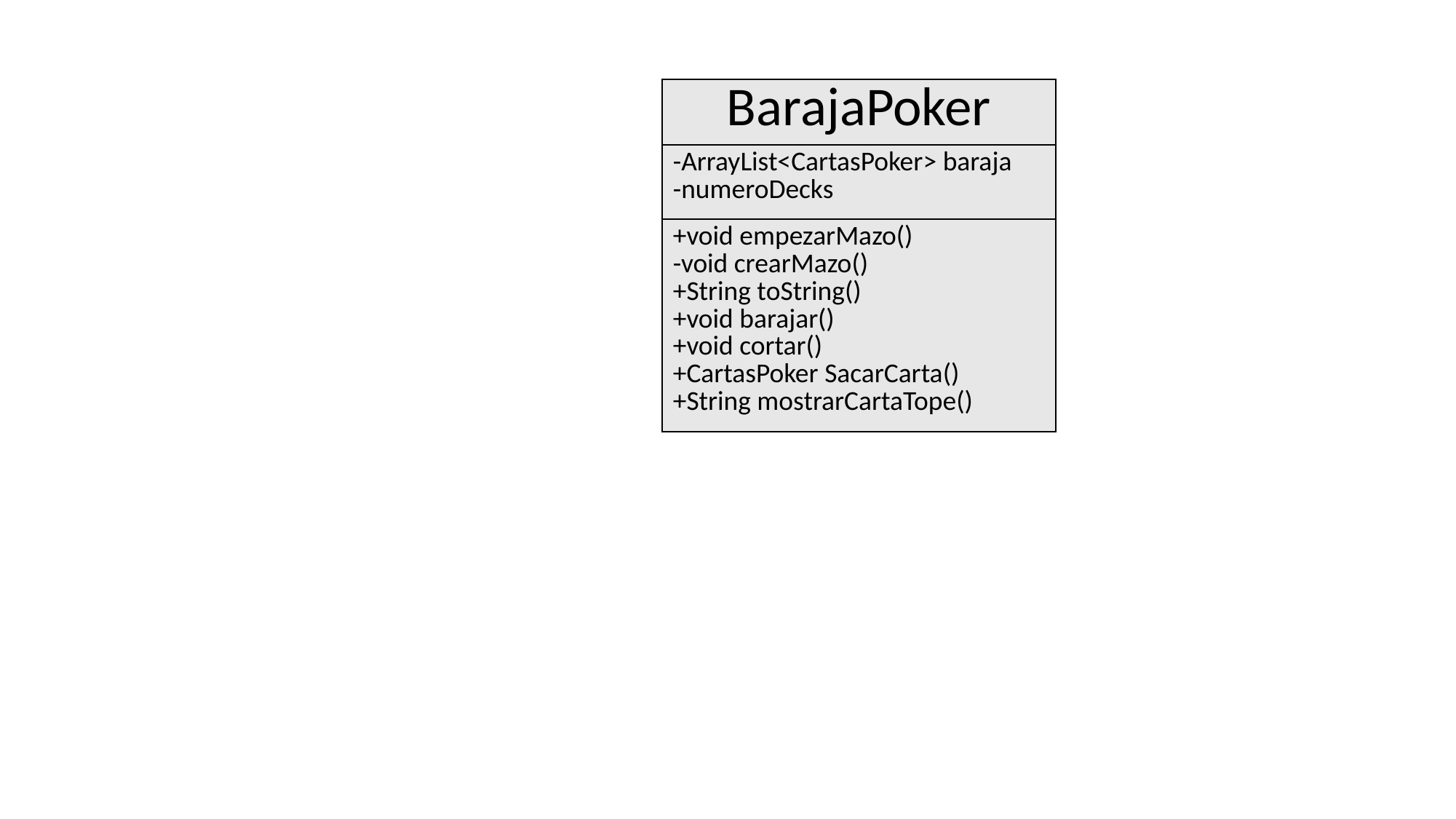

| Nombre de clase |
| --- |
| Atributos |
| Métodos |
| BarajaPoker |
| --- |
| -ArrayList<CartasPoker> baraja -numeroDecks |
| +void empezarMazo() -void crearMazo() +String toString() +void barajar() +void cortar() +CartasPoker SacarCarta() +String mostrarCartaTope() |